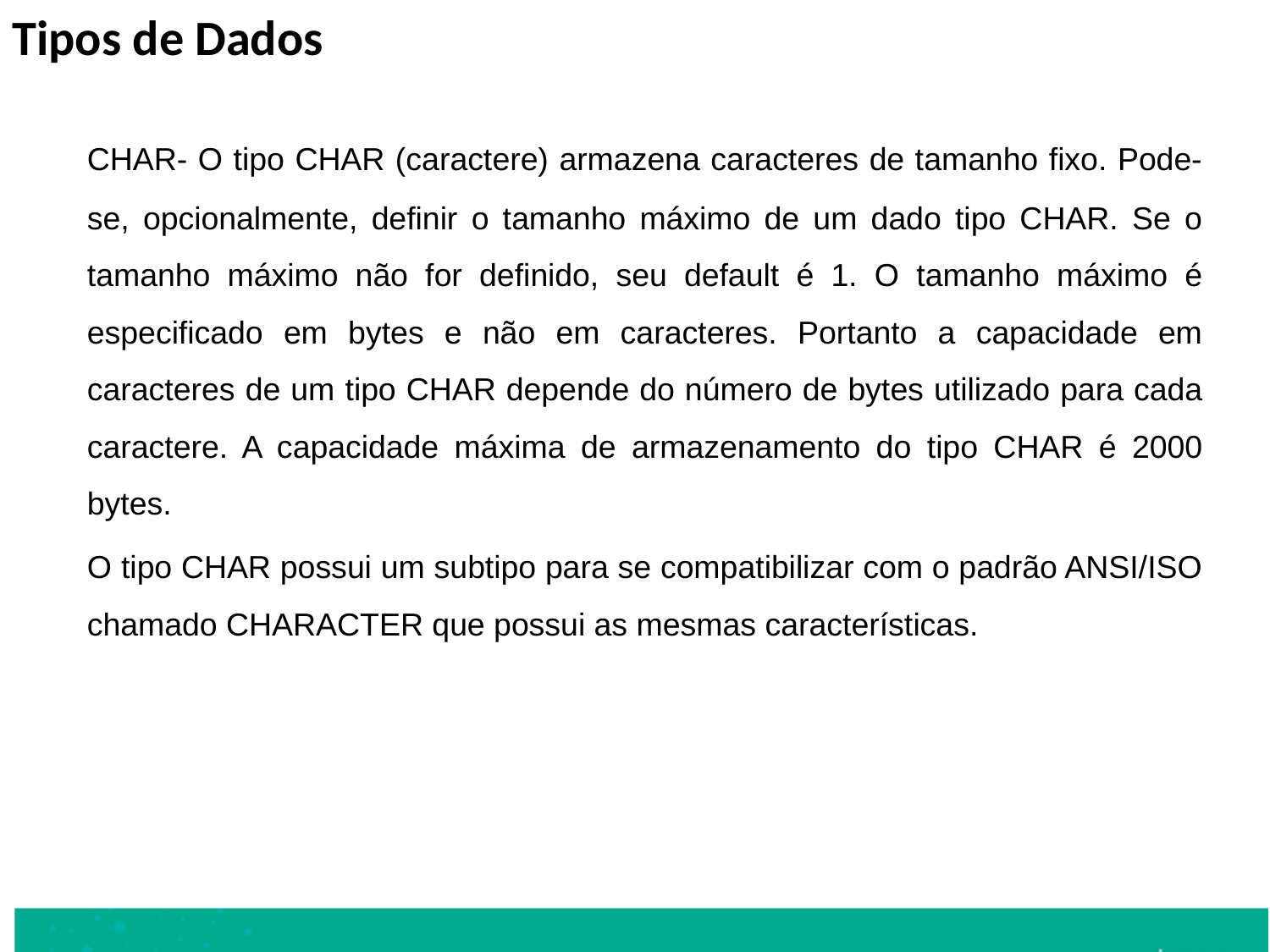

Tipos de Dados
	CHAR- O tipo CHAR (caractere) armazena caracteres de tamanho fixo. Pode-se, opcionalmente, definir o tamanho máximo de um dado tipo CHAR. Se o tamanho máximo não for definido, seu default é 1. O tamanho máximo é especificado em bytes e não em caracteres. Portanto a capacidade em caracteres de um tipo CHAR depende do número de bytes utilizado para cada caractere. A capacidade máxima de armazenamento do tipo CHAR é 2000 bytes.
	O tipo CHAR possui um subtipo para se compatibilizar com o padrão ANSI/ISO chamado CHARACTER que possui as mesmas características.